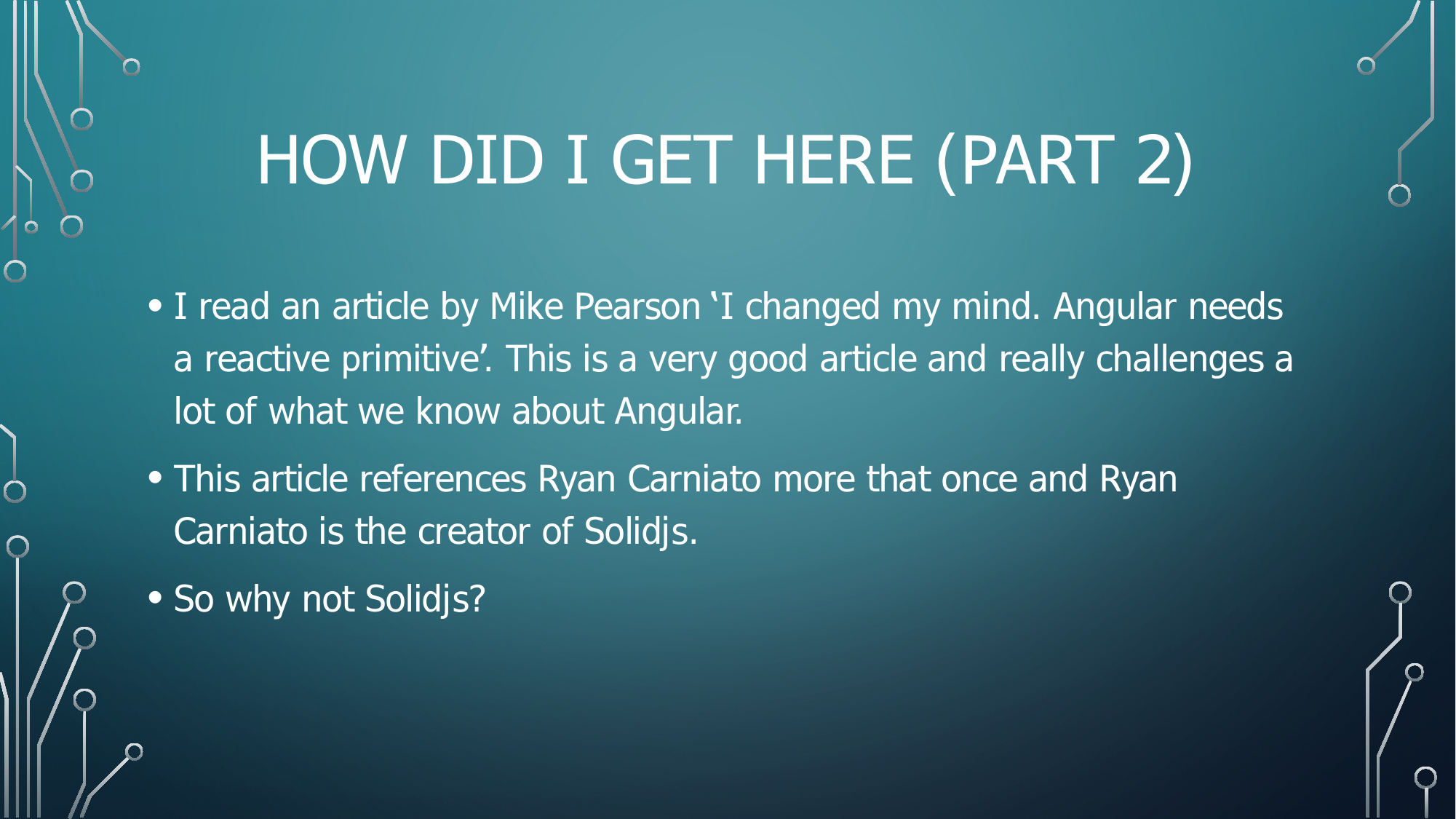

# How did I get here (part 2)
I read an article by Mike Pearson ‘I changed my mind. Angular needs a reactive primitive’. This is a very good article and really challenges a lot of what we know about Angular.
This article references Ryan Carniato more that once and Ryan Carniato is the creator of Solidjs.
So why not Solidjs?